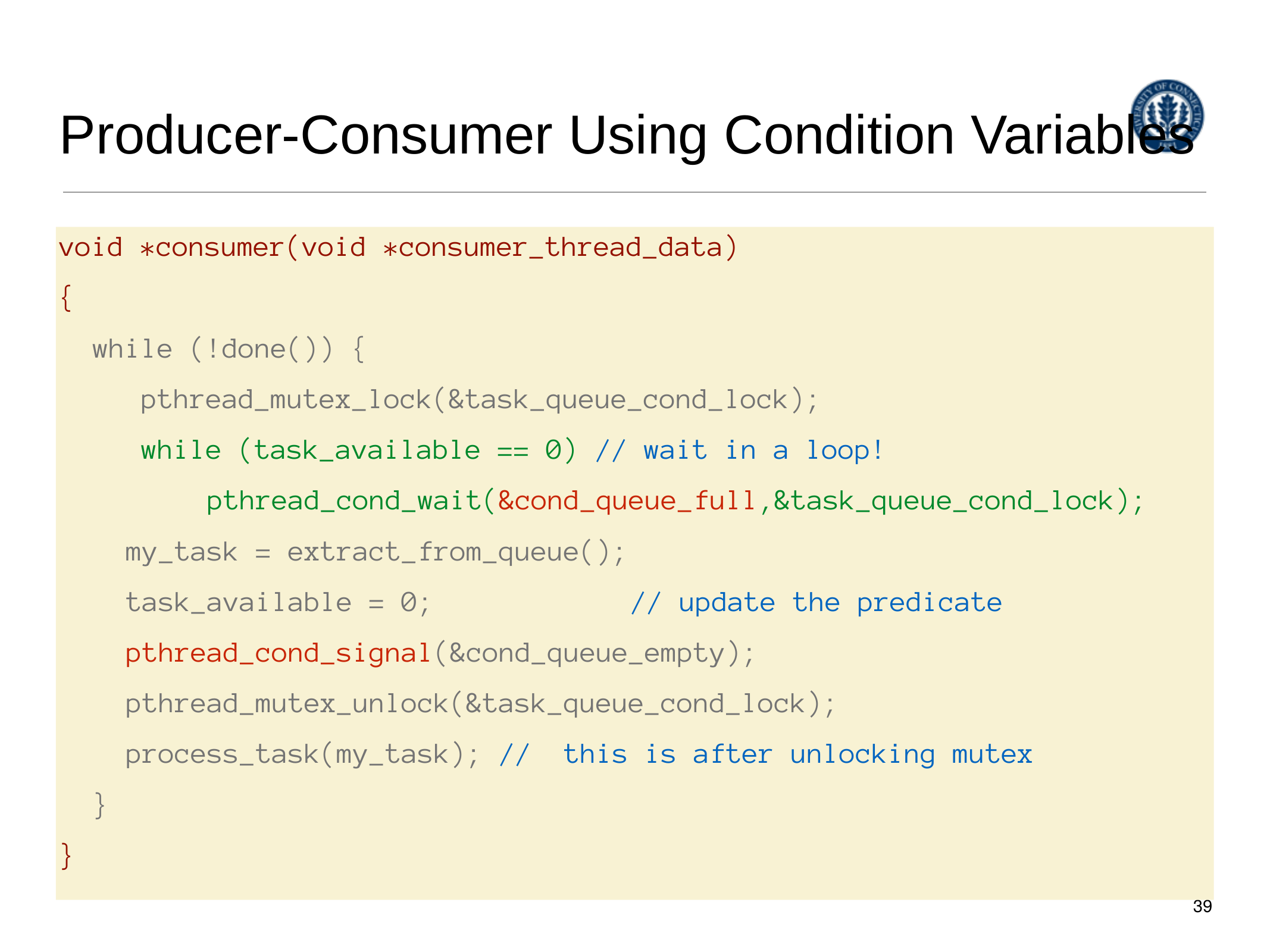

# Producer-Consumer Using Condition Variables
void *consumer(void *consumer_thread_data)
{
while (!done()) {
   pthread_mutex_lock(&task_queue_cond_lock);
   while (task_available == 0) // wait in a loop!
     pthread_cond_wait(&cond_queue_full,&task_queue_cond_lock);
my_task = extract_from_queue();
task_available = 0; 		 // update the predicate
pthread_cond_signal(&cond_queue_empty);
pthread_mutex_unlock(&task_queue_cond_lock);
process_task(my_task); //  this is after unlocking mutex
}
}
39